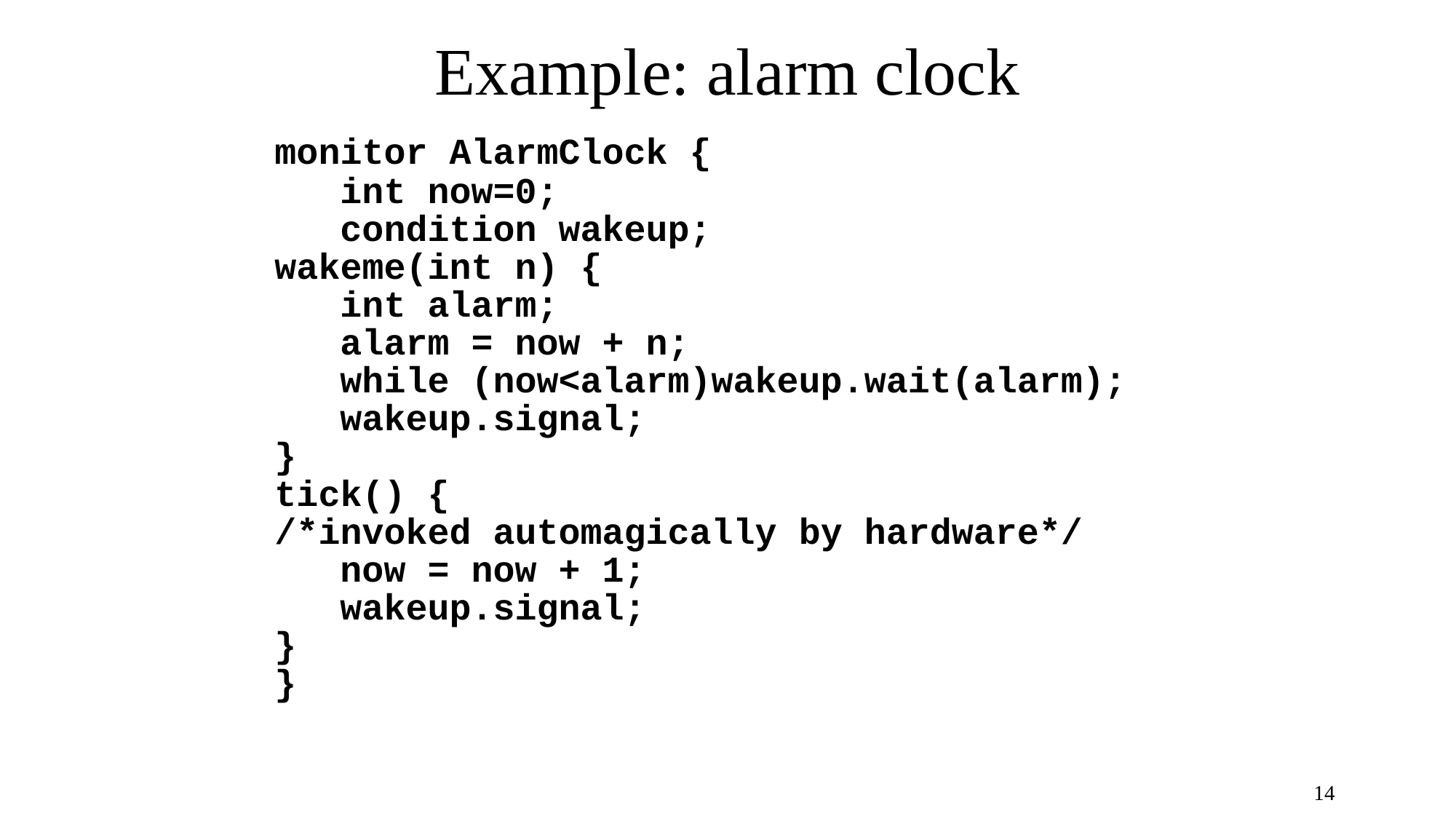

# Example: alarm clock
monitor AlarmClock {
   int now=0;
   condition wakeup;
wakeme(int n) {
   int alarm;
   alarm = now + n;
   while (now<alarm)wakeup.wait(alarm);
   wakeup.signal;
}
tick() {
/*invoked automagically by hardware*/
   now = now + 1;
   wakeup.signal;
}
}
14